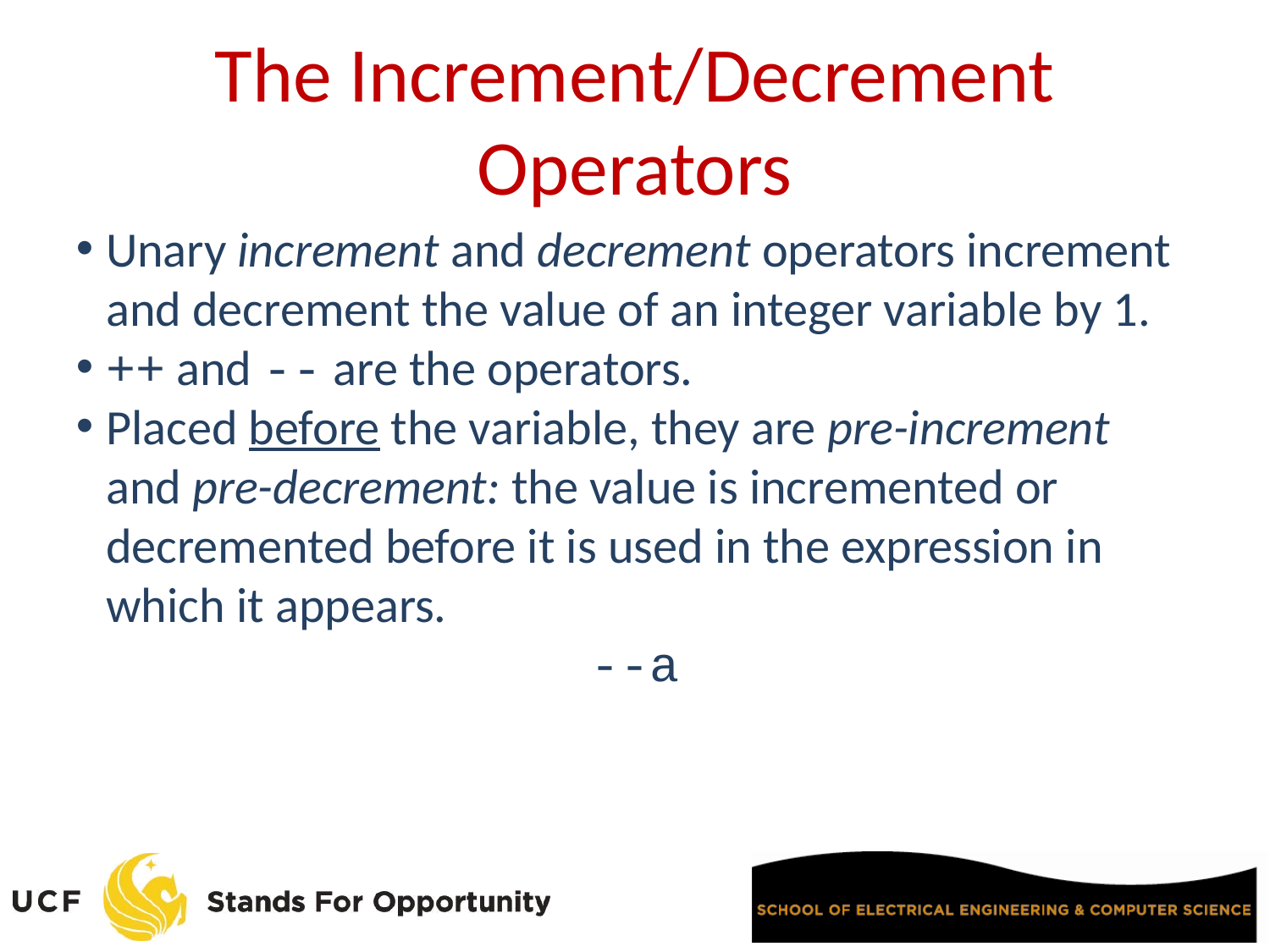

The Increment/Decrement Operators
Unary increment and decrement operators increment and decrement the value of an integer variable by 1.
++ and -- are the operators.
Placed before the variable, they are pre-increment and pre-decrement: the value is incremented or decremented before it is used in the expression in which it appears.
--a